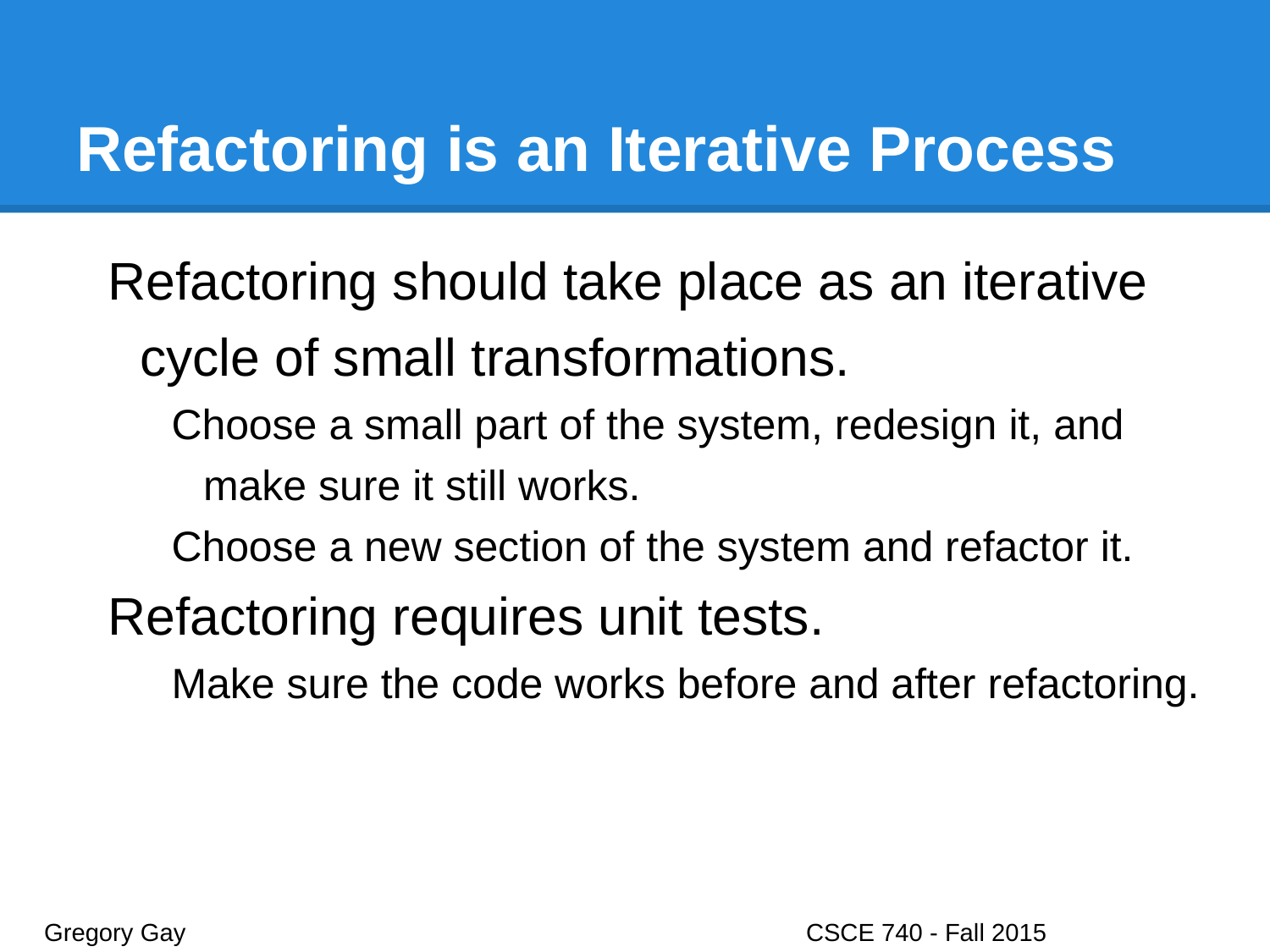

# Refactoring is an Iterative Process
Refactoring should take place as an iterative cycle of small transformations.
Choose a small part of the system, redesign it, and make sure it still works.
Choose a new section of the system and refactor it.
Refactoring requires unit tests.
Make sure the code works before and after refactoring.
Gregory Gay					CSCE 740 - Fall 2015								14